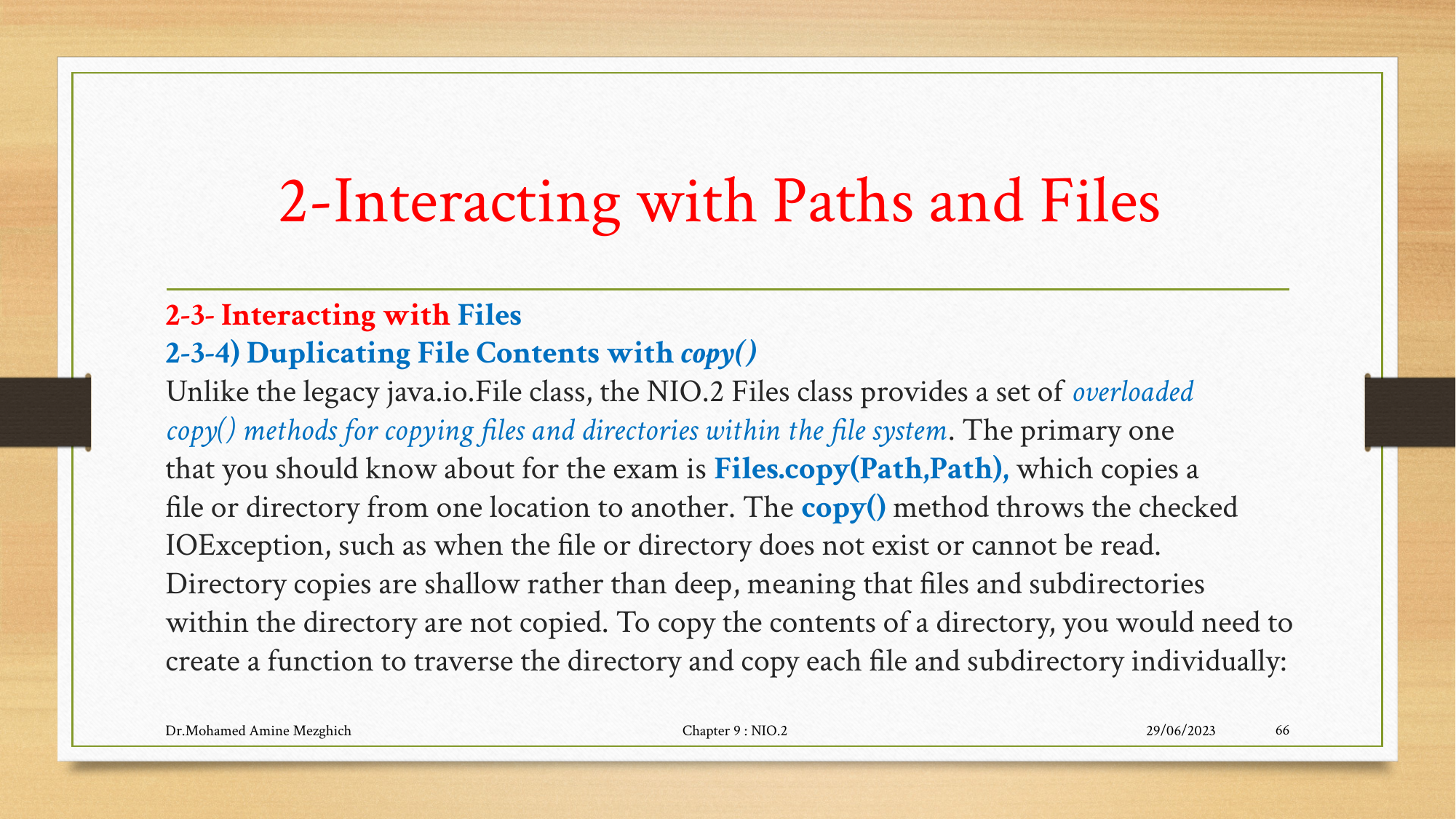

# 2-Interacting with Paths and Files
2-3- Interacting with Files
2-3-4) Duplicating File Contents with copy()
Unlike the legacy java.io.File class, the NIO.2 Files class provides a set of overloaded
copy() methods for copying files and directories within the file system. The primary one
that you should know about for the exam is Files.copy(Path,Path), which copies a
file or directory from one location to another. The copy() method throws the checked
IOException, such as when the file or directory does not exist or cannot be read.
Directory copies are shallow rather than deep, meaning that files and subdirectories
within the directory are not copied. To copy the contents of a directory, you would need to create a function to traverse the directory and copy each file and subdirectory individually:
Dr.Mohamed Amine Mezghich                                                                                                Chapter 9 : NIO.2
29/06/2023
66